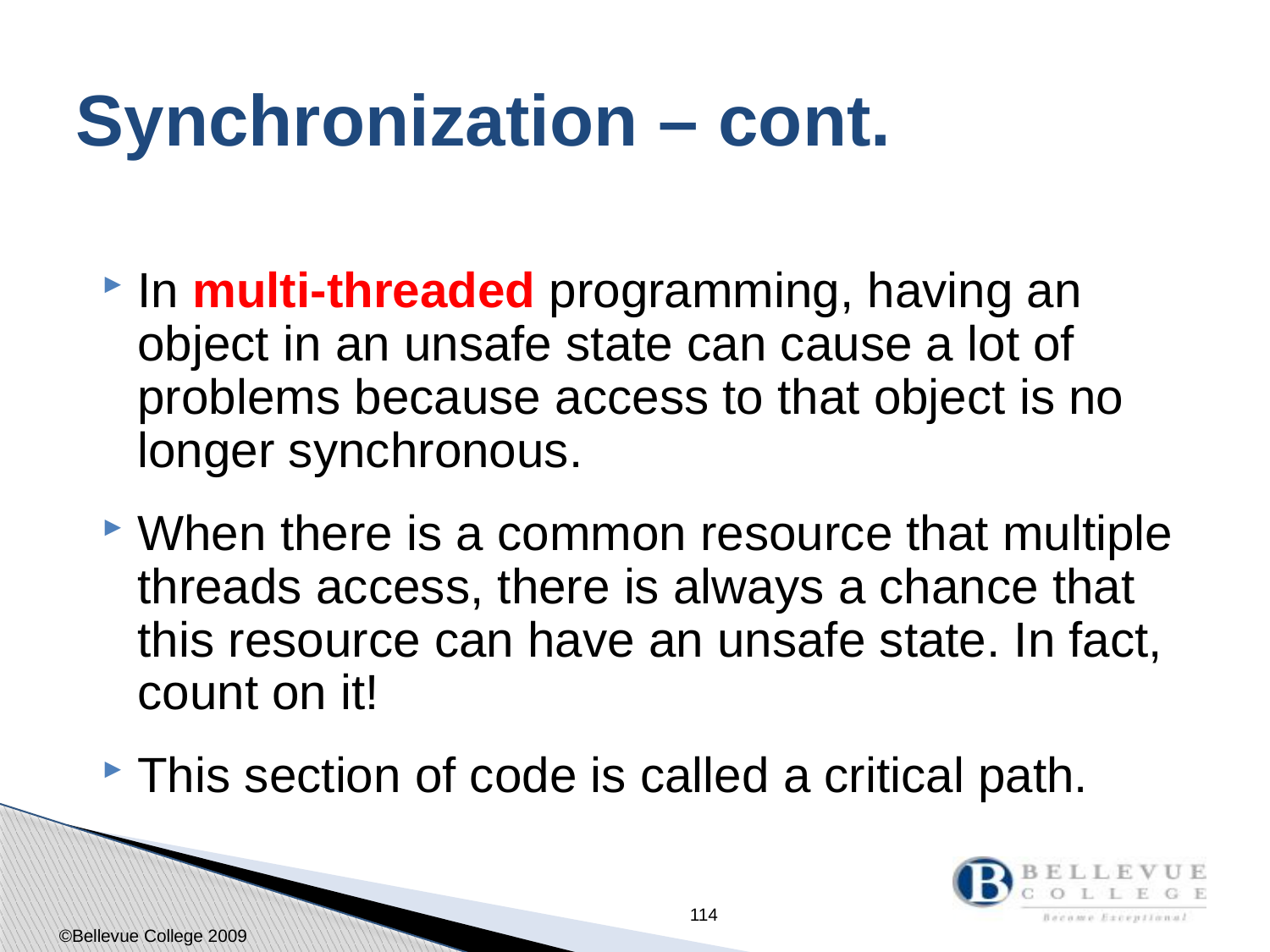

# Synchronization – cont.

In multi-threaded programming, having an object in an unsafe state can cause a lot of problems because access to that object is no longer synchronous.

When there is a common resource that multiple threads access, there is always a chance that this resource can have an unsafe state. In fact, count on it!

This section of code is called a critical path.

114
©Bellevue College 2009